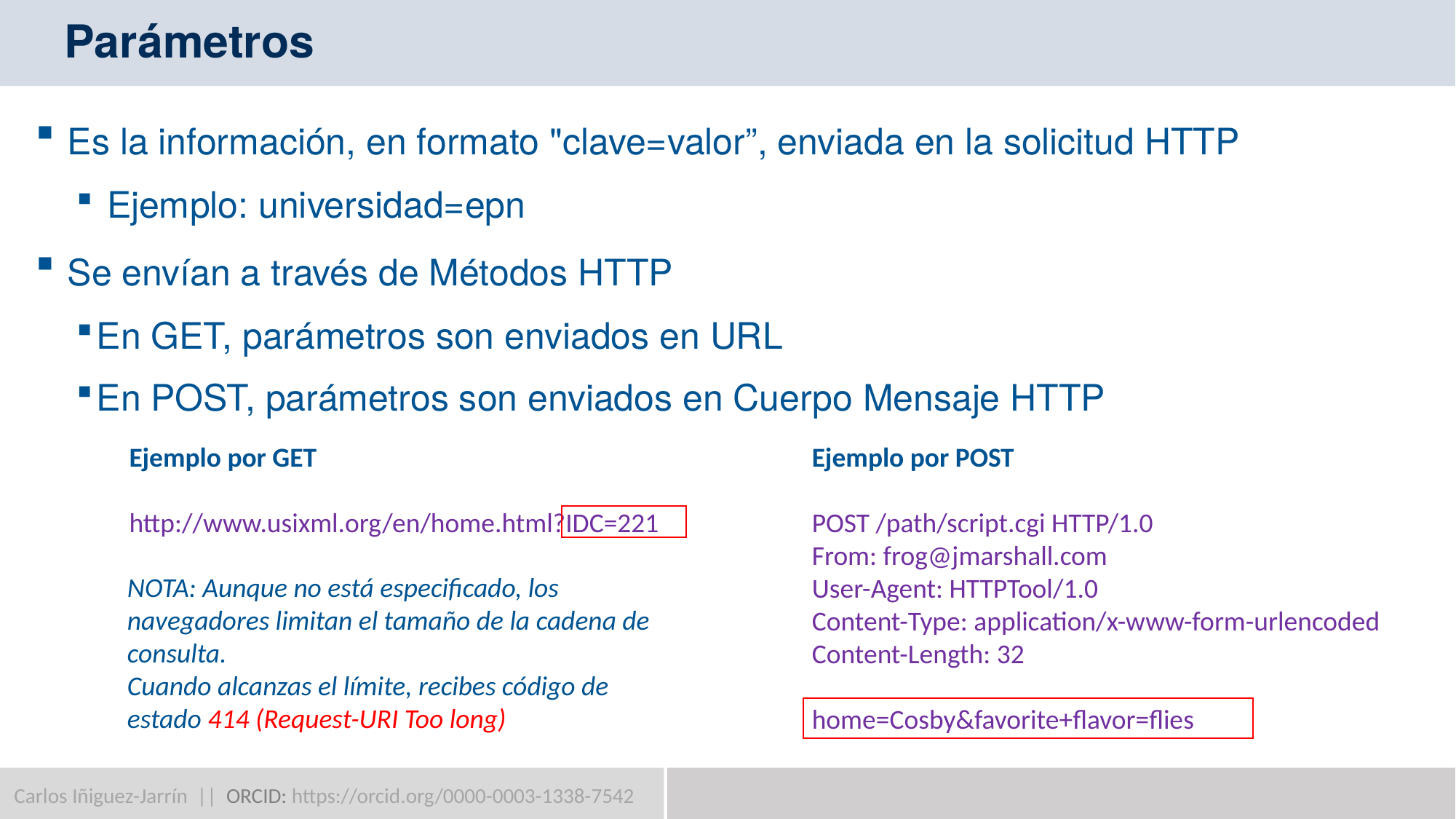

# Parámetros
 Es la información, en formato "clave=valor”, enviada en la solicitud HTTP
 Ejemplo: universidad=epn
 Se envían a través de Métodos HTTP
En GET, parámetros son enviados en URL
En POST, parámetros son enviados en Cuerpo Mensaje HTTP
Ejemplo por GET

http://www.usixml.org/en/home.html?IDC=221

Ejemplo por POST

POST /path/script.cgi HTTP/1.0
From: frog@jmarshall.com
User-Agent: HTTPTool/1.0
Content-Type: application/x-www-form-urlencoded
Content-Length: 32
home=Cosby&favorite+flavor=flies

NOTA: Aunque no está especificado, los navegadores limitan el tamaño de la cadena de consulta.
Cuando alcanzas el límite, recibes código de estado 414 (Request-URI Too long)